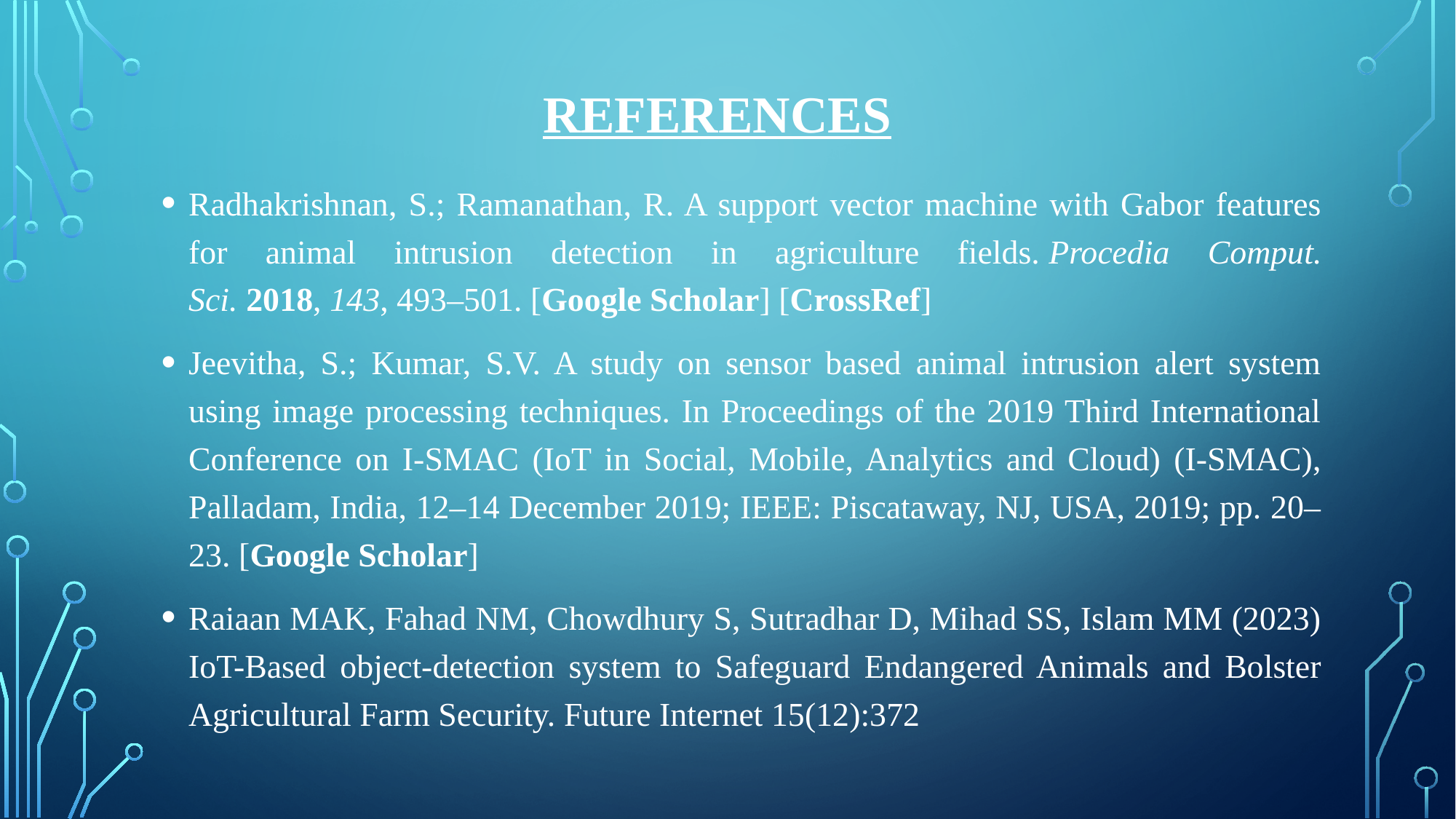

# REFERENCES
Radhakrishnan, S.; Ramanathan, R. A support vector machine with Gabor features for animal intrusion detection in agriculture fields. Procedia Comput. Sci. 2018, 143, 493–501. [Google Scholar] [CrossRef]
Jeevitha, S.; Kumar, S.V. A study on sensor based animal intrusion alert system using image processing techniques. In Proceedings of the 2019 Third International Conference on I-SMAC (IoT in Social, Mobile, Analytics and Cloud) (I-SMAC), Palladam, India, 12–14 December 2019; IEEE: Piscataway, NJ, USA, 2019; pp. 20–23. [Google Scholar]
Raiaan MAK, Fahad NM, Chowdhury S, Sutradhar D, Mihad SS, Islam MM (2023) IoT-Based object-detection system to Safeguard Endangered Animals and Bolster Agricultural Farm Security. Future Internet 15(12):372